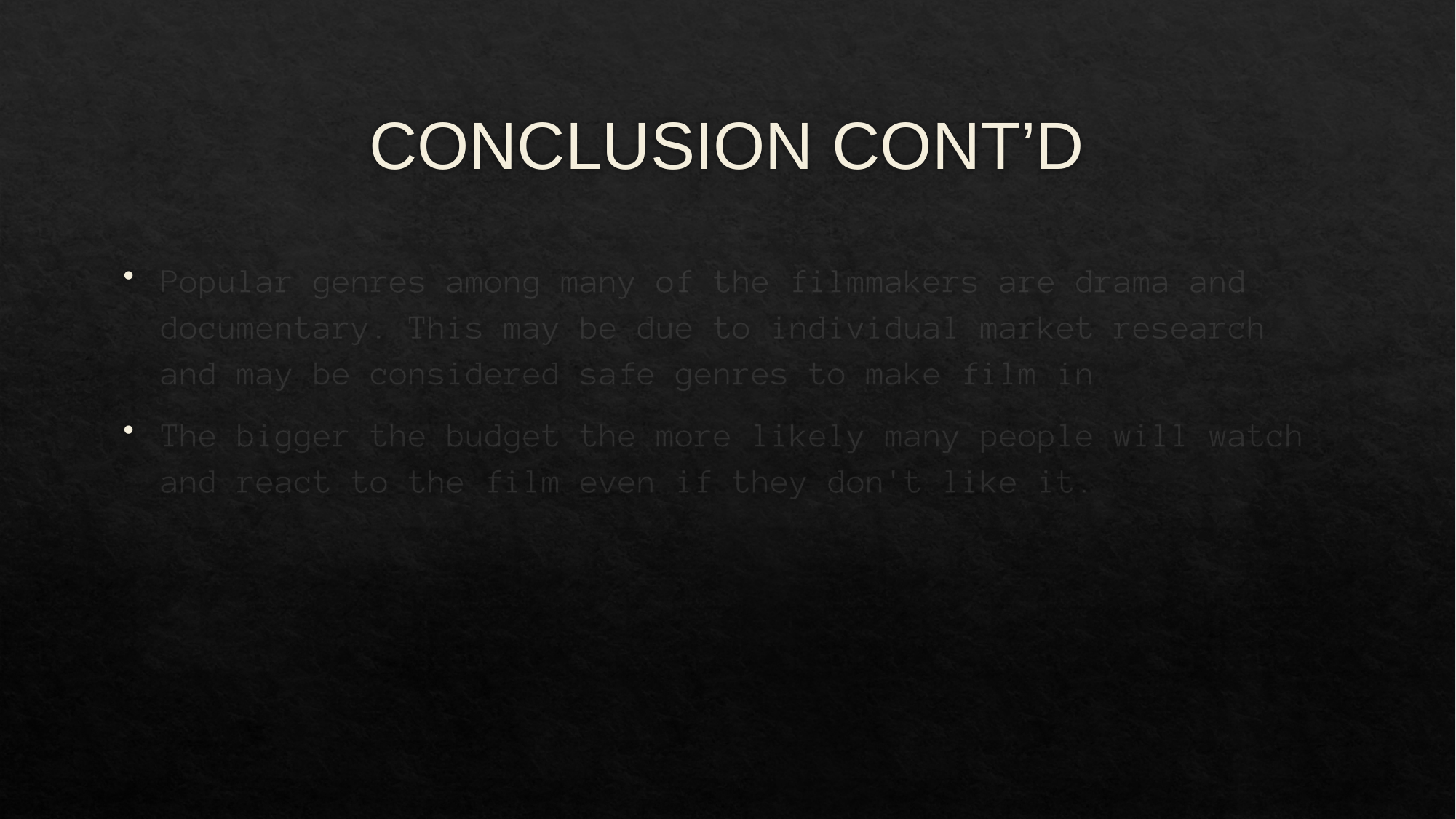

# Conclusion Cont’d
Popular genres among many of the filmmakers are drama and documentary. This may be due to individual market research and may be considered safe genres to make film in
The bigger the budget the more likely many people will watch and react to the film even if they don't like it.